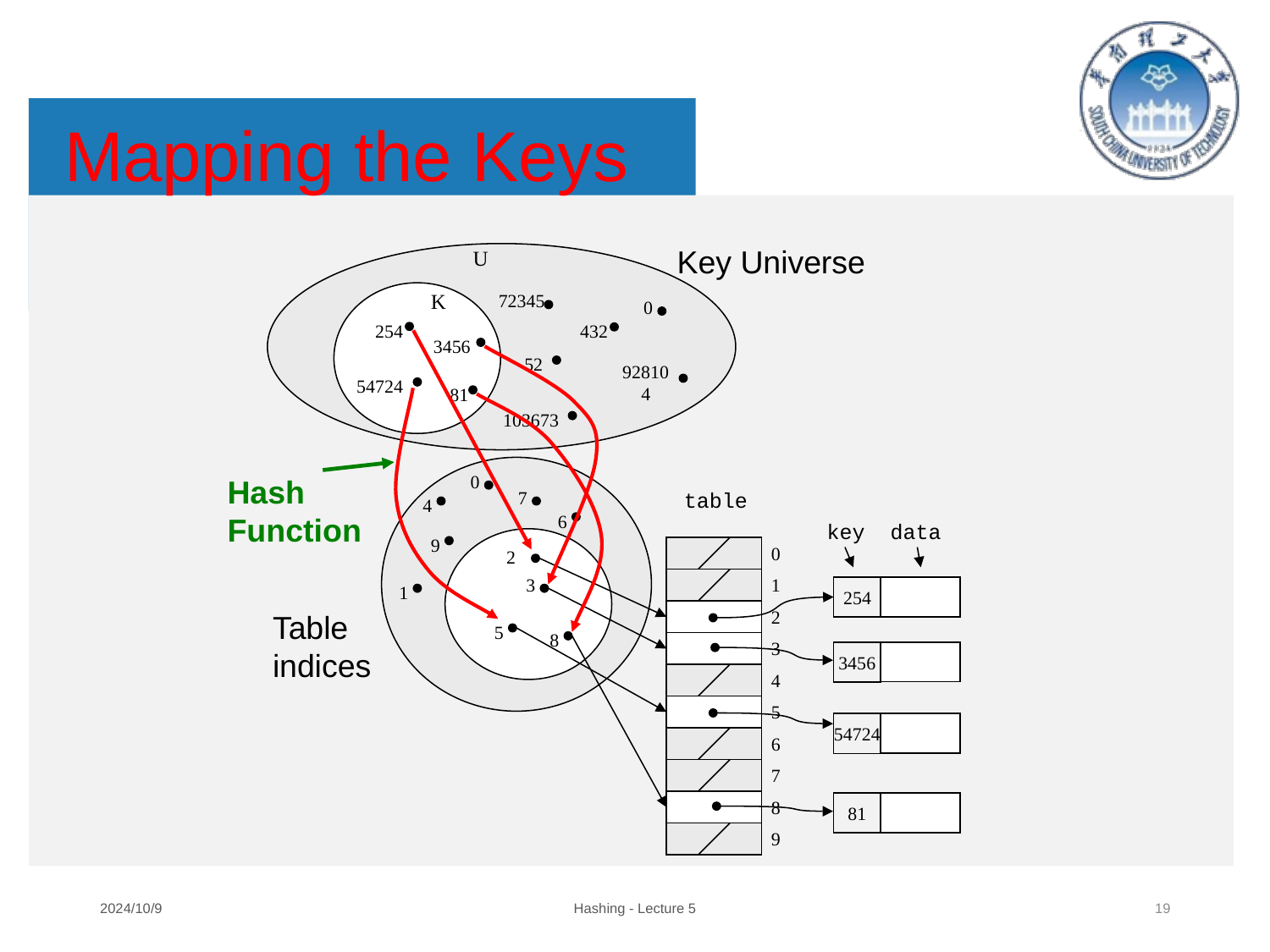

Mapping the Keys

Key Universe
U

K

72345
0

254
432

3456

52
928104

54724

81

103673

0
Hash Function
7
table

4

6
key
data

9

0

2

3
1

1

254

2

Table
indices

5
8

3

3456

4

5

54724
6

7

8

81

9

2024/10/9
Hashing - Lecture 5
19